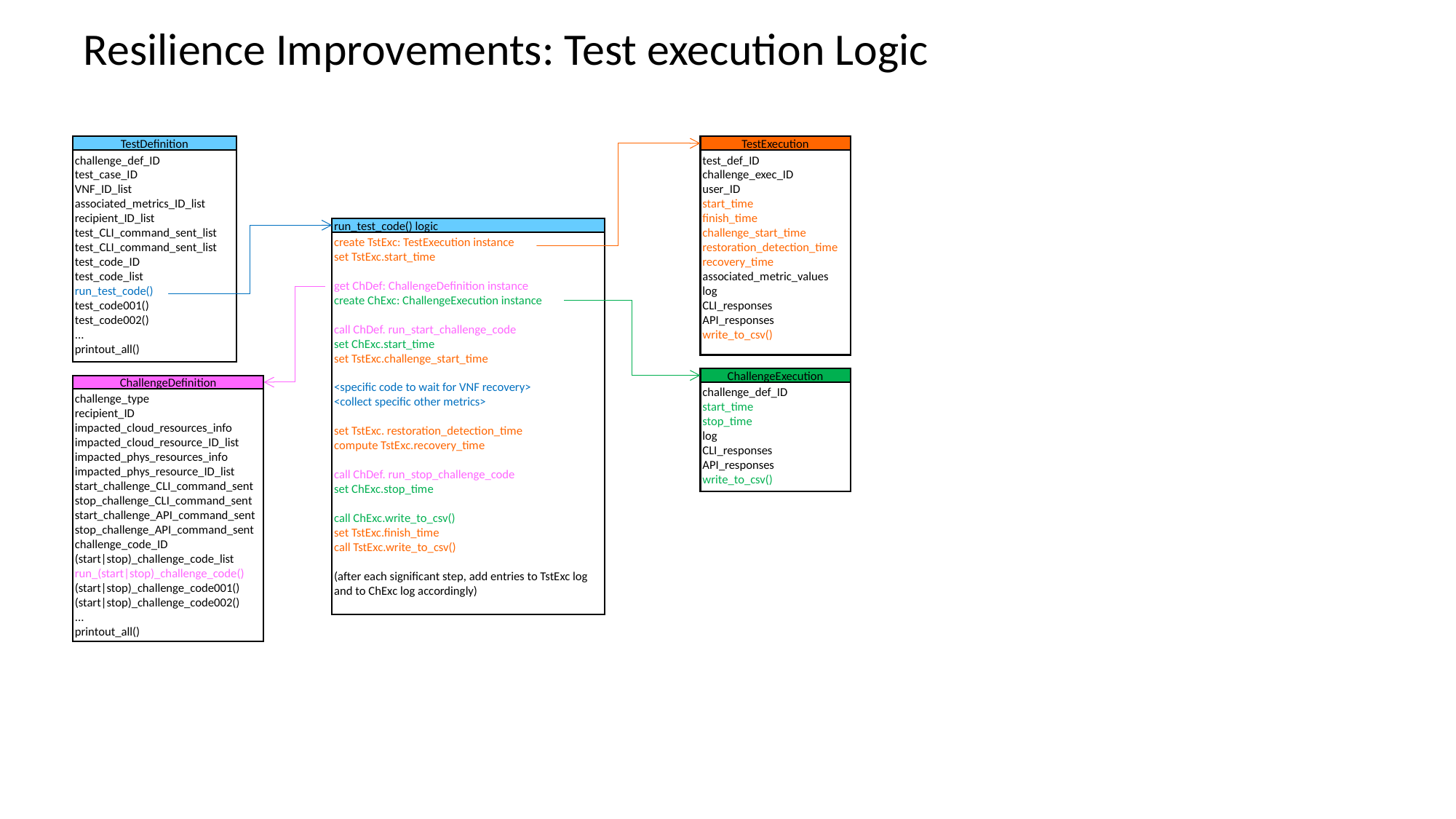

# Resilience Improvements: Test execution Logic
TestDefinition
TestExecution
challenge_def_ID
test_case_ID
VNF_ID_list
associated_metrics_ID_list
recipient_ID_list
test_CLI_command_sent_list
test_CLI_command_sent_list
test_code_ID
test_code_list
run_test_code()
test_code001()
test_code002()
...
printout_all()
test_def_ID
challenge_exec_ID
user_ID
start_time
finish_time
challenge_start_time
restoration_detection_time
recovery_time
associated_metric_values
log
CLI_responses
API_responses
write_to_csv()
run_test_code() logic
create TstExc: TestExecution instance
set TstExc.start_time

get ChDef: ChallengeDefinition instance
create ChExc: ChallengeExecution instance

call ChDef. run_start_challenge_code
set ChExc.start_time
set TstExc.challenge_start_time

<specific code to wait for VNF recovery>
<collect specific other metrics>

set TstExc. restoration_detection_time
compute TstExc.recovery_time

call ChDef. run_stop_challenge_code
set ChExc.stop_time

call ChExc.write_to_csv()
set TstExc.finish_time
call TstExc.write_to_csv()

(after each significant step, add entries to TstExc log and to ChExc log accordingly)

ChallengeExecution
ChallengeDefinition
challenge_def_ID
start_time
stop_time
log
CLI_responses
API_responses
write_to_csv()
challenge_type
recipient_ID
impacted_cloud_resources_info
impacted_cloud_resource_ID_list
impacted_phys_resources_info
impacted_phys_resource_ID_list
start_challenge_CLI_command_sent
stop_challenge_CLI_command_sent
start_challenge_API_command_sent
stop_challenge_API_command_sent
challenge_code_ID
(start|stop)_challenge_code_list
run_(start|stop)_challenge_code()
(start|stop)_challenge_code001()
(start|stop)_challenge_code002()
...
printout_all()